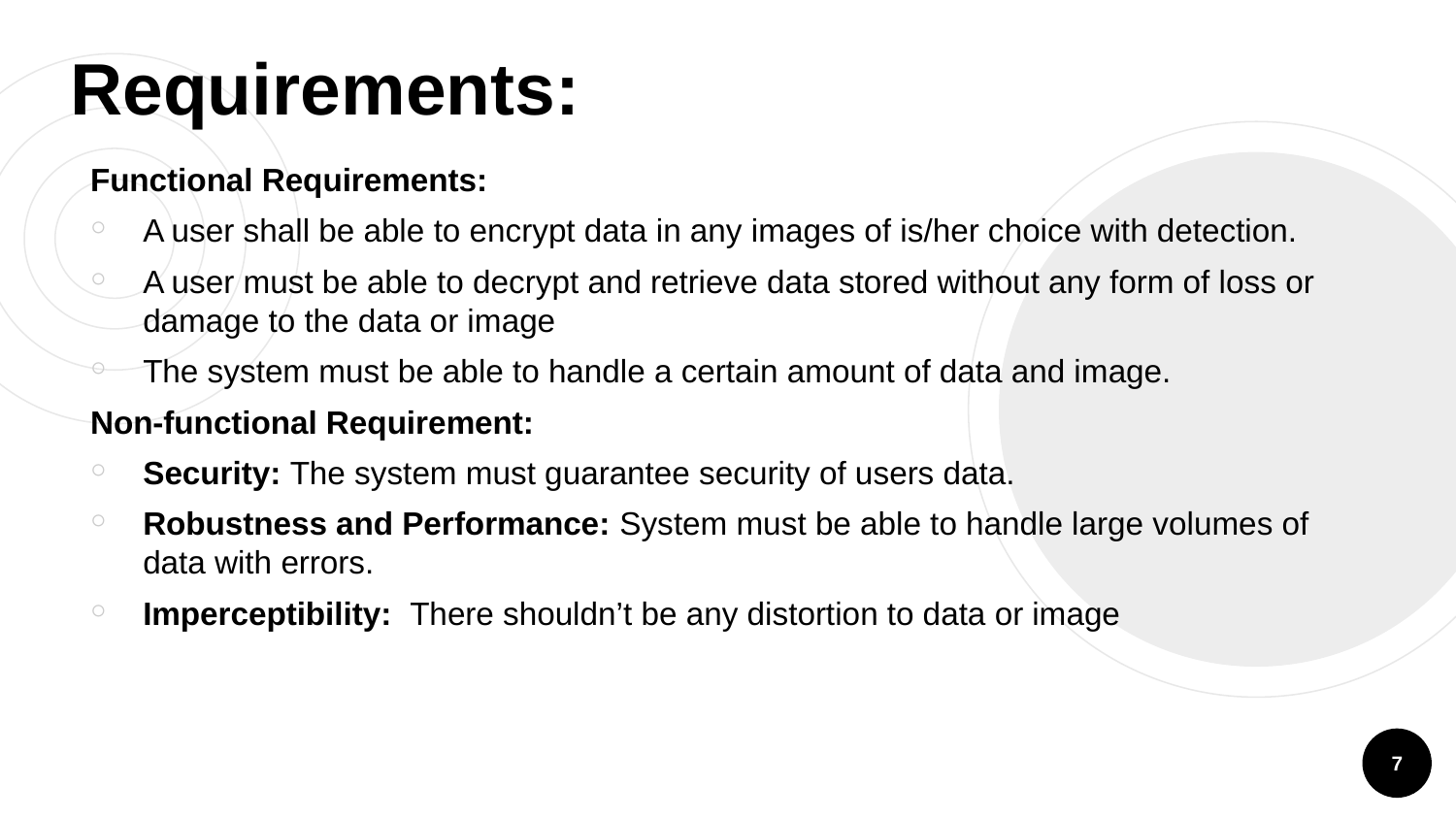

# Requirements:
Functional Requirements:
A user shall be able to encrypt data in any images of is/her choice with detection.
A user must be able to decrypt and retrieve data stored without any form of loss or damage to the data or image
The system must be able to handle a certain amount of data and image.
Non-functional Requirement:
Security: The system must guarantee security of users data.
Robustness and Performance: System must be able to handle large volumes of data with errors.
Imperceptibility:  There shouldn’t be any distortion to data or image

7